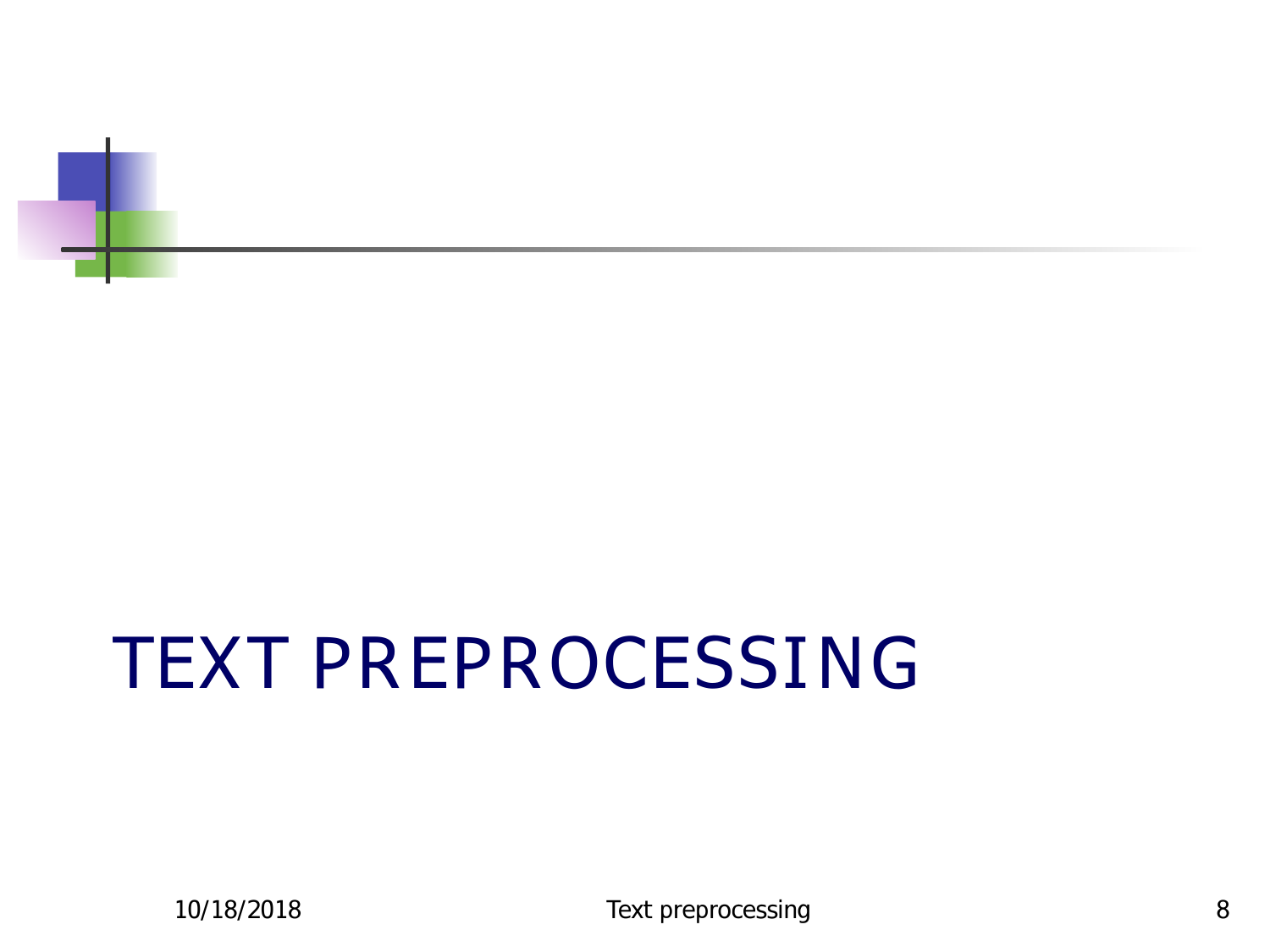

# Text Preprocessing
10/18/2018
Text preprocessing
8